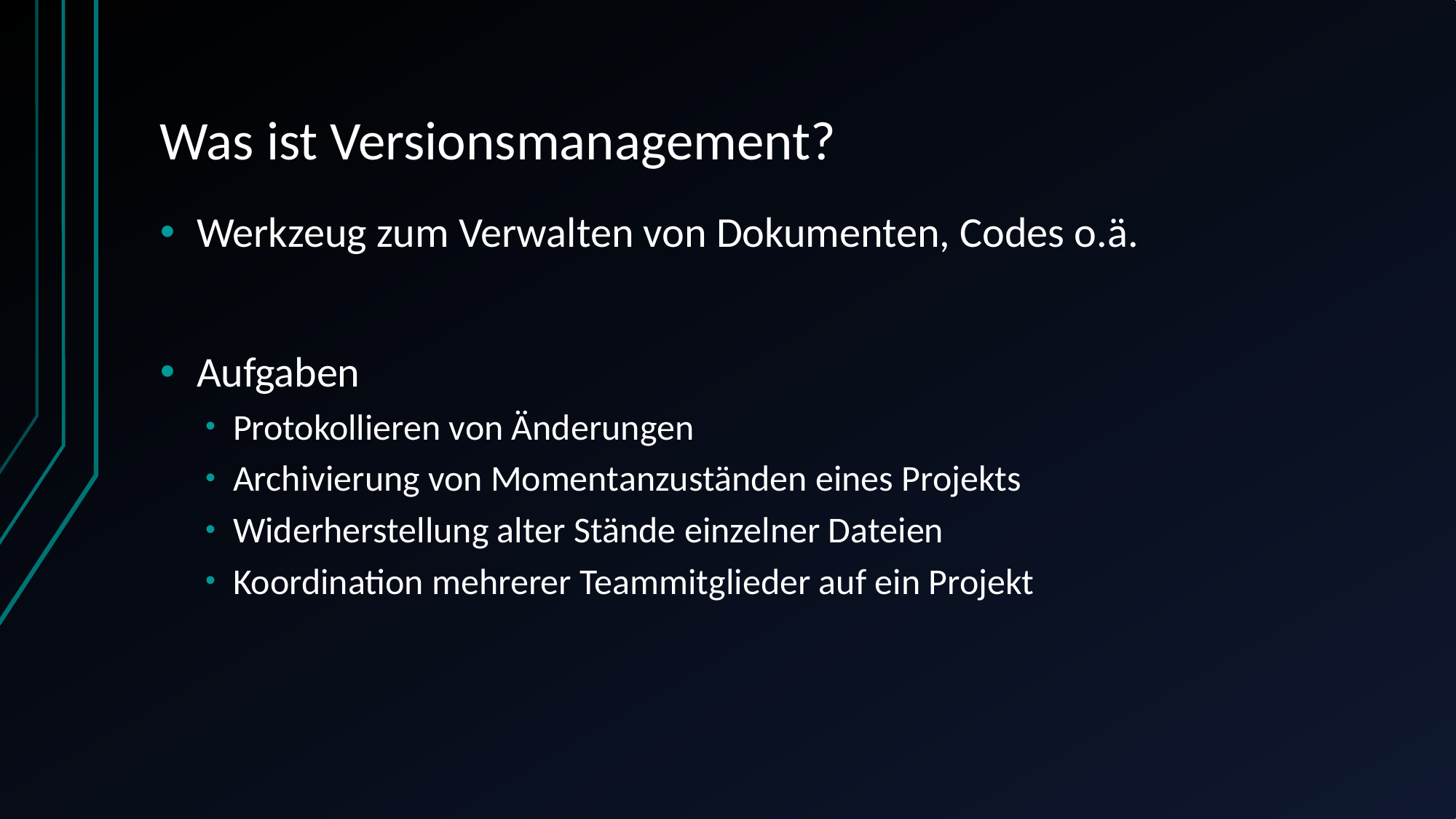

# Was ist Versionsmanagement?
Werkzeug zum Verwalten von Dokumenten, Codes o.ä.

Aufgaben
Protokollieren von Änderungen
Archivierung von Momentanzuständen eines Projekts
Widerherstellung alter Stände einzelner Dateien
Koordination mehrerer Teammitglieder auf ein Projekt